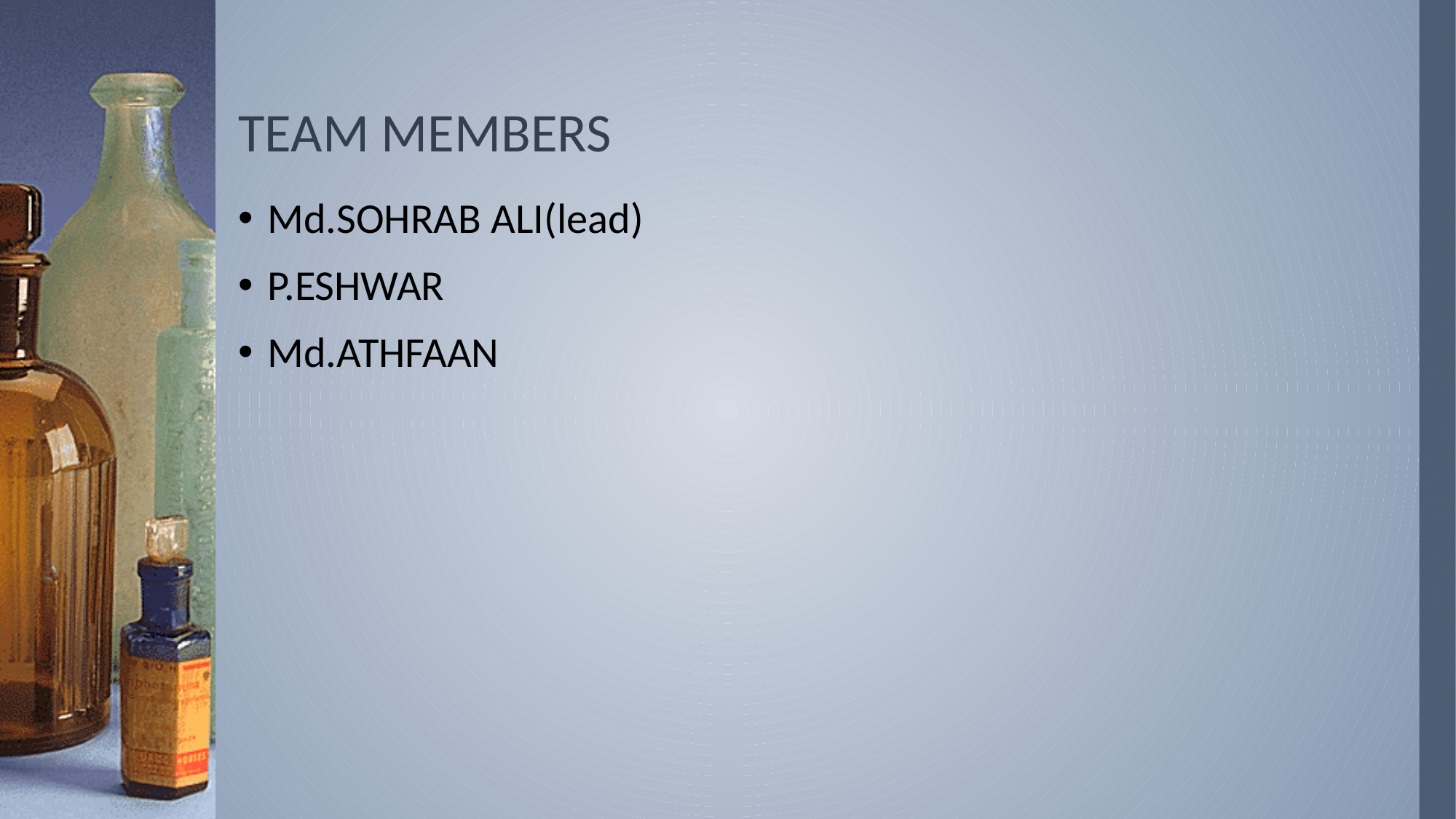

# TEAM MEMBERS
Md.SOHRAB ALI(lead)
P.ESHWAR
Md.ATHFAAN